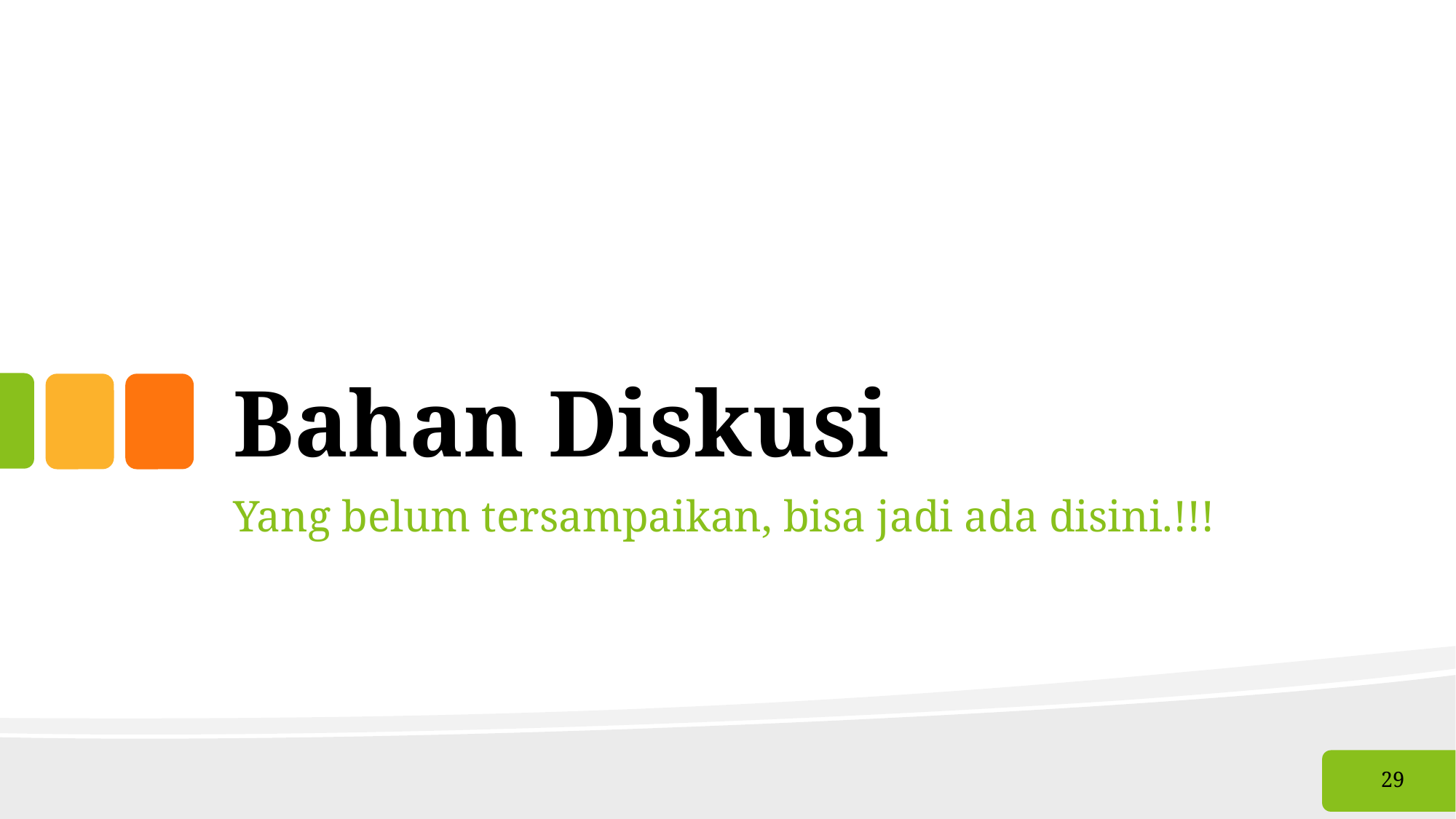

# Bahan Diskusi
Yang belum tersampaikan, bisa jadi ada disini.!!!
29